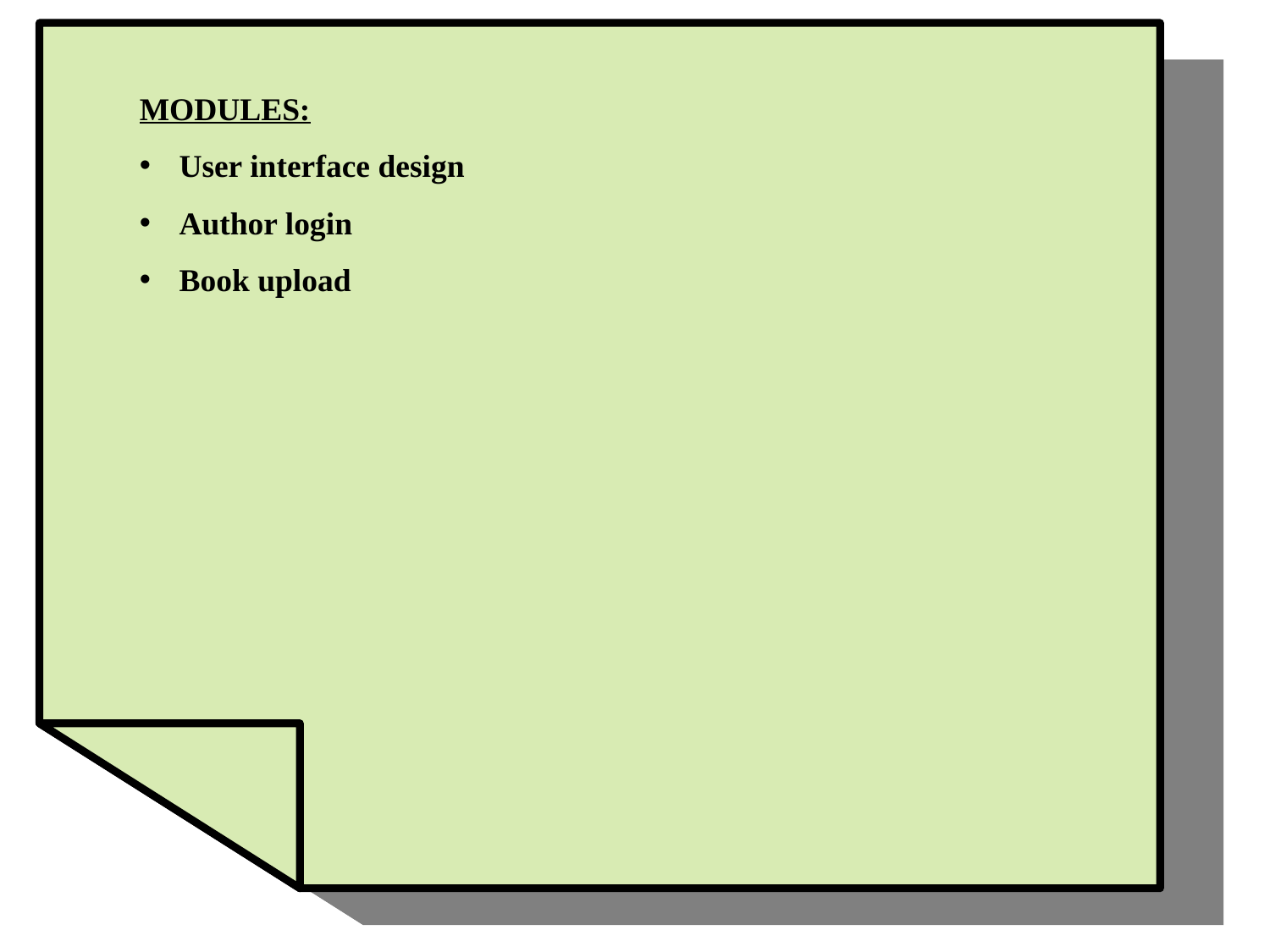

MODULES:
User interface design
Author login
Book upload